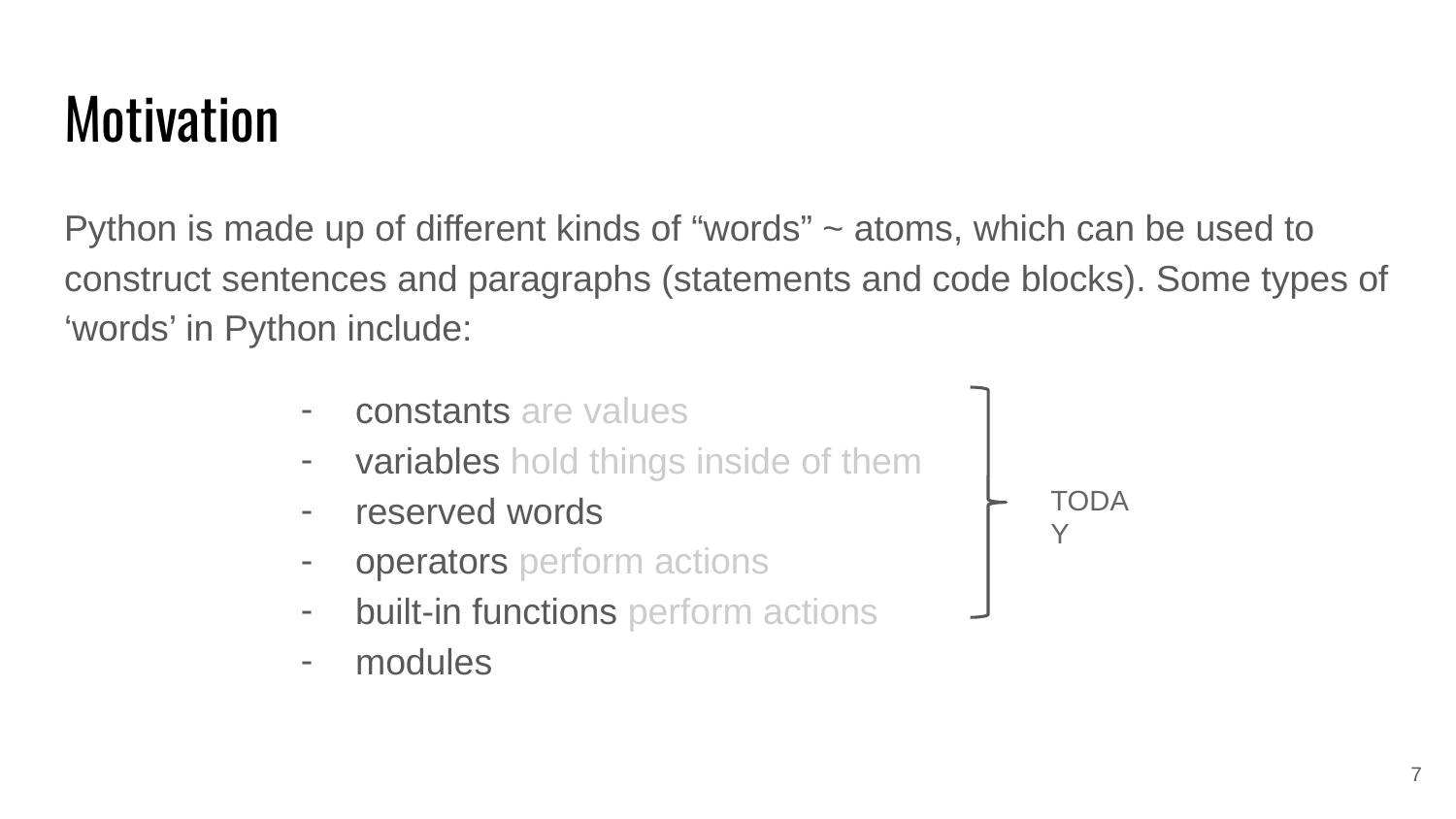

# Motivation
Python is made up of different kinds of “words” ~ atoms, which can be used to construct sentences and paragraphs (statements and code blocks). Some types of ‘words’ in Python include:
constants are values
variables hold things inside of them
reserved words
operators perform actions
built-in functions perform actions
modules

TODAY
7